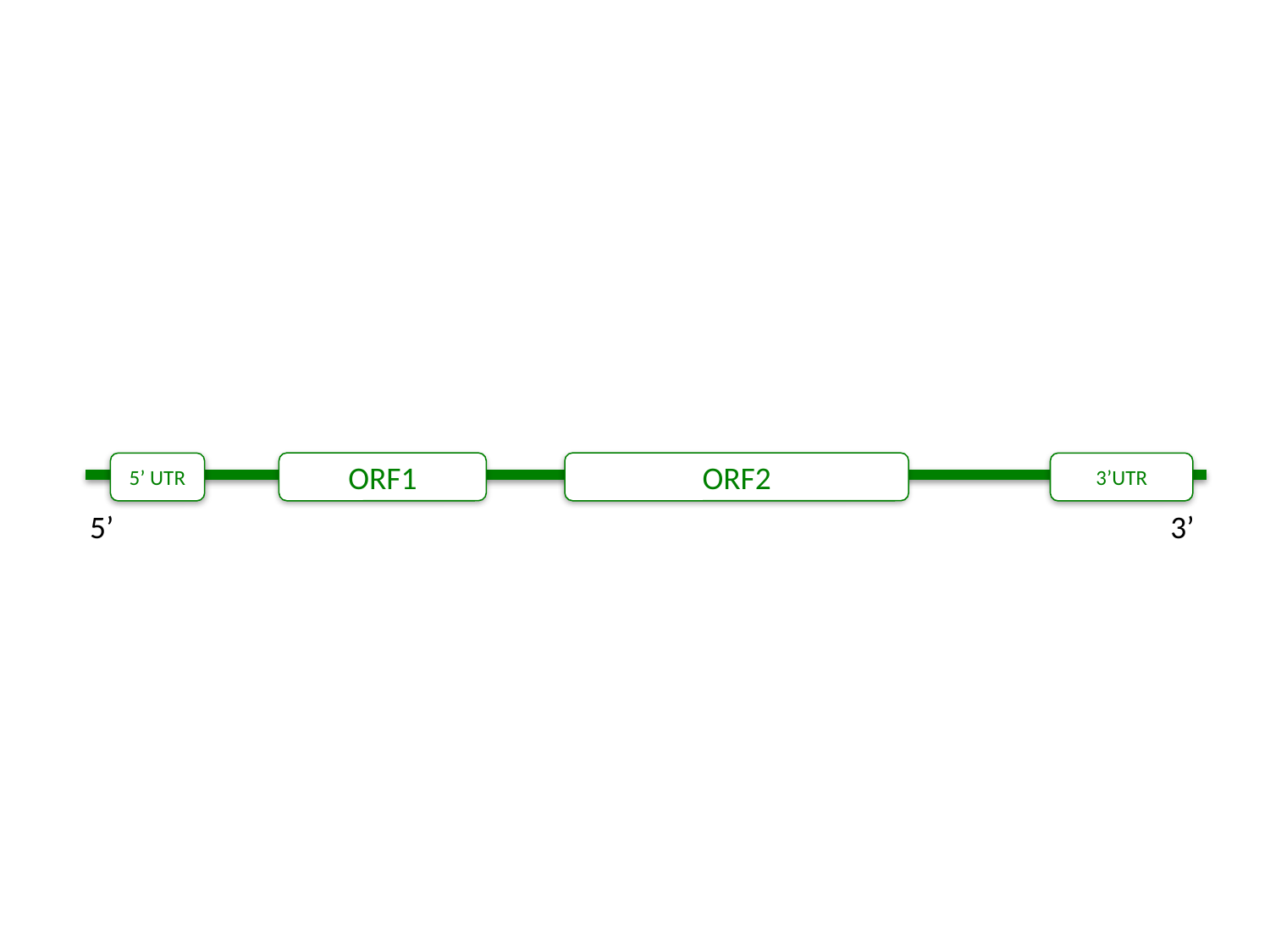

ORF1
ORF2
5’ UTR
3’UTR
5’
3’